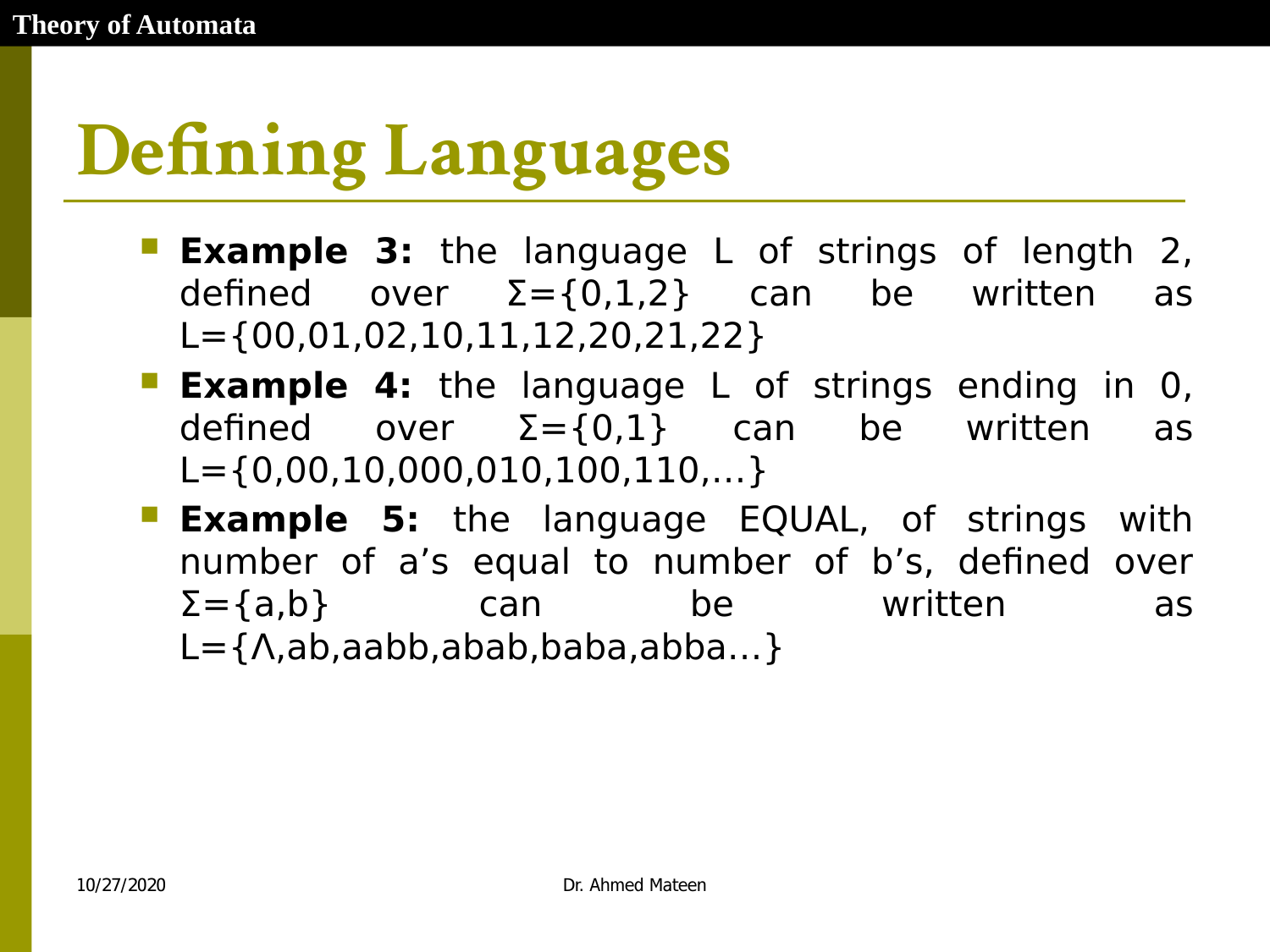

Theory of Automata
# Defining Languages
Example 3: the language L of strings of length 2, defined over Σ={0,1,2} can be written as L={00,01,02,10,11,12,20,21,22}
Example 4: the language L of strings ending in 0, defined over Σ={0,1} can be written as L={0,00,10,000,010,100,110,…}
Example 5: the language EQUAL, of strings with number of a’s equal to number of b’s, defined over Σ={a,b} can be written as L={Λ,ab,aabb,abab,baba,abba…}
10/27/2020
Dr. Ahmed Mateen